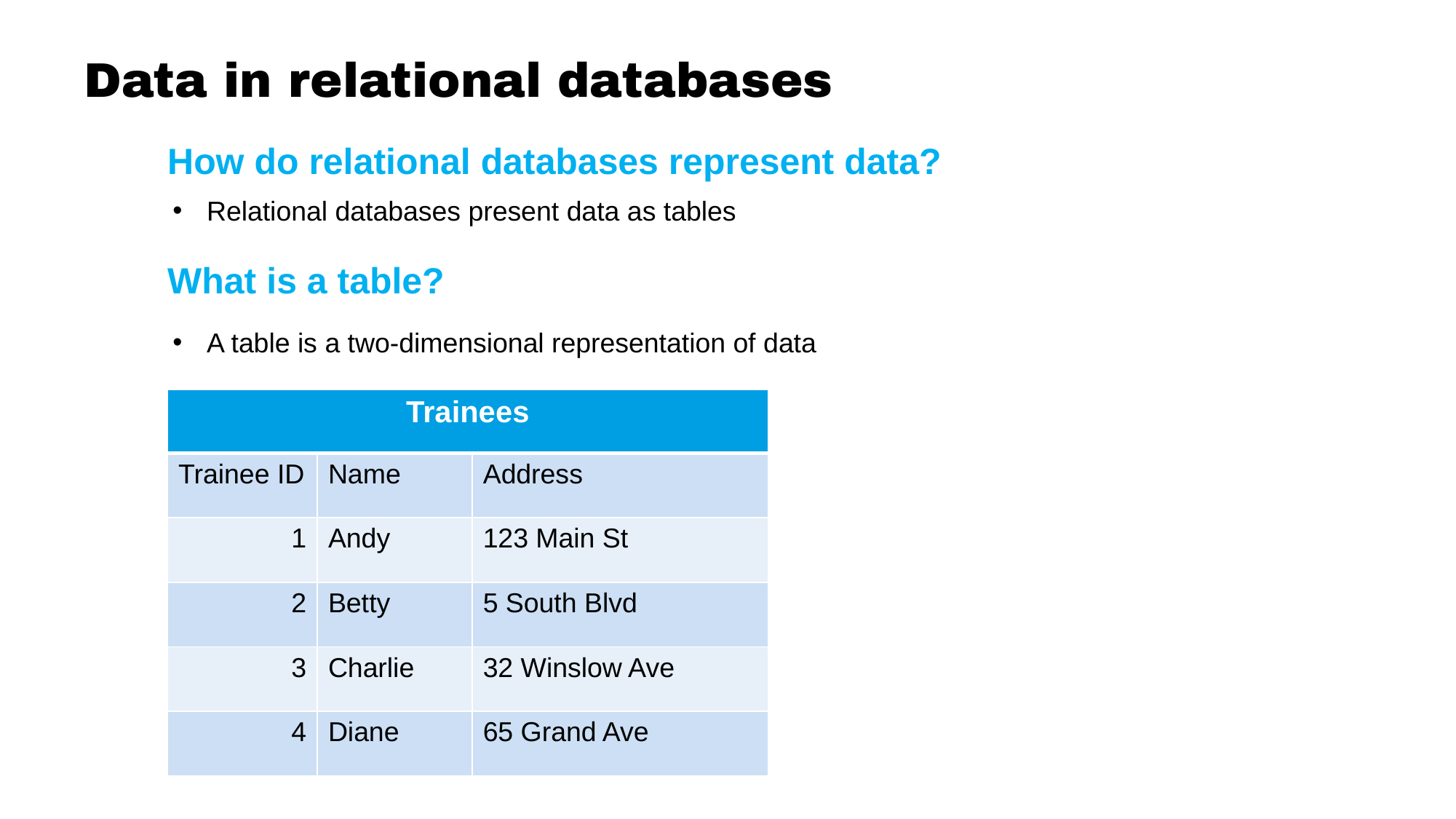

# Data in relational databases
How do relational databases represent data?
Relational databases present data as tables
What is a table?
A table is a two-dimensional representation of data

| Trainees |  |  |
| --- | --- | --- |
| Trainee ID | Name | Address |
| 1 | Andy | 123 Main St |
| 2 | Betty | 5 South Blvd |
| 3 | Charlie | 32 Winslow Ave |
| 4 | Diane | 65 Grand Ave |